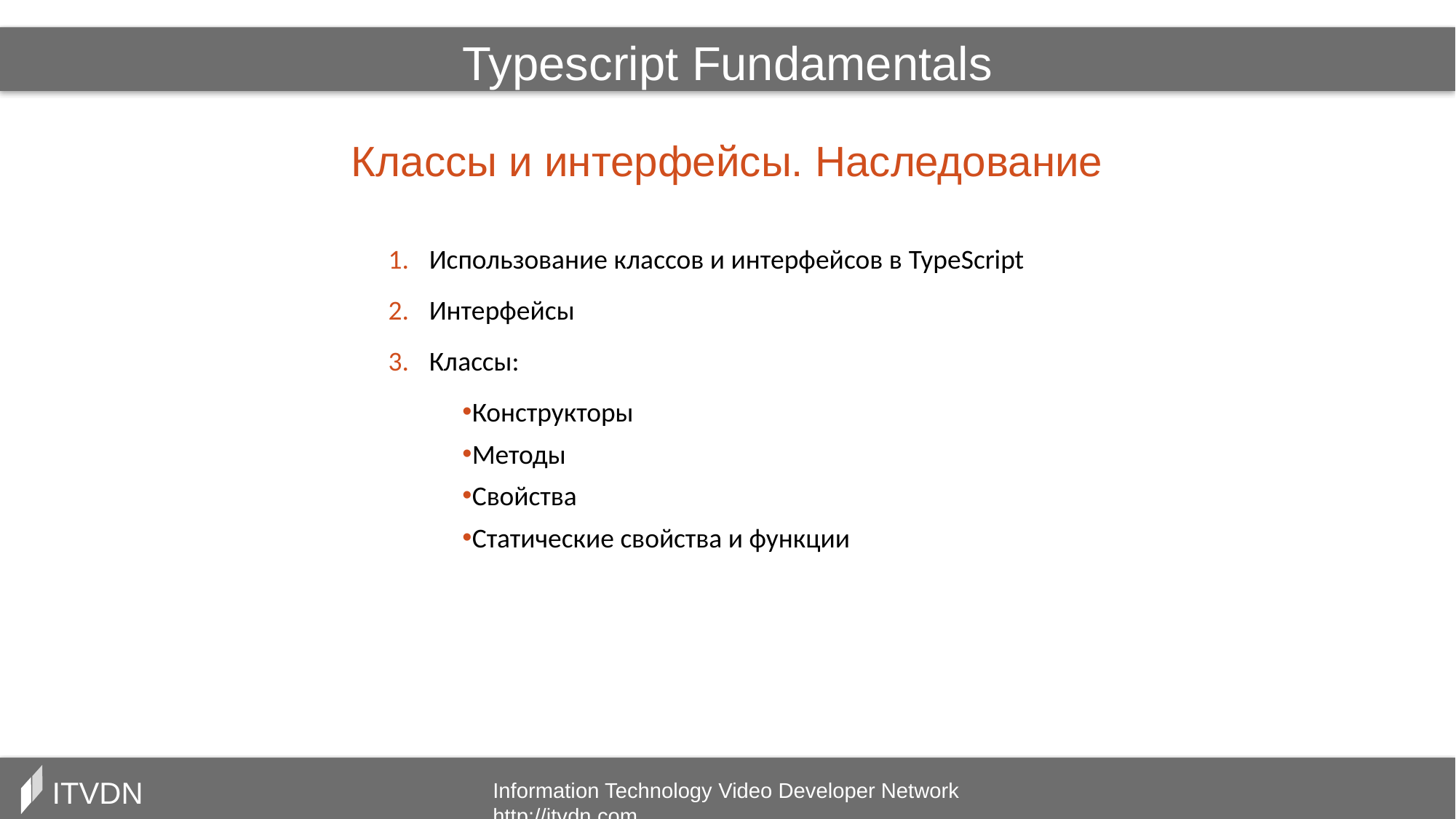

Typescript Fundamentals
Классы и интерфейсы. Наследование

Использование классов и интерфейсов в TypeScript
Интерфейсы
Классы:
Конструкторы
Методы
Свойства
Статические свойства и функции

ITVDN
Information Technology Video Developer Network                                                       http://itvdn.com